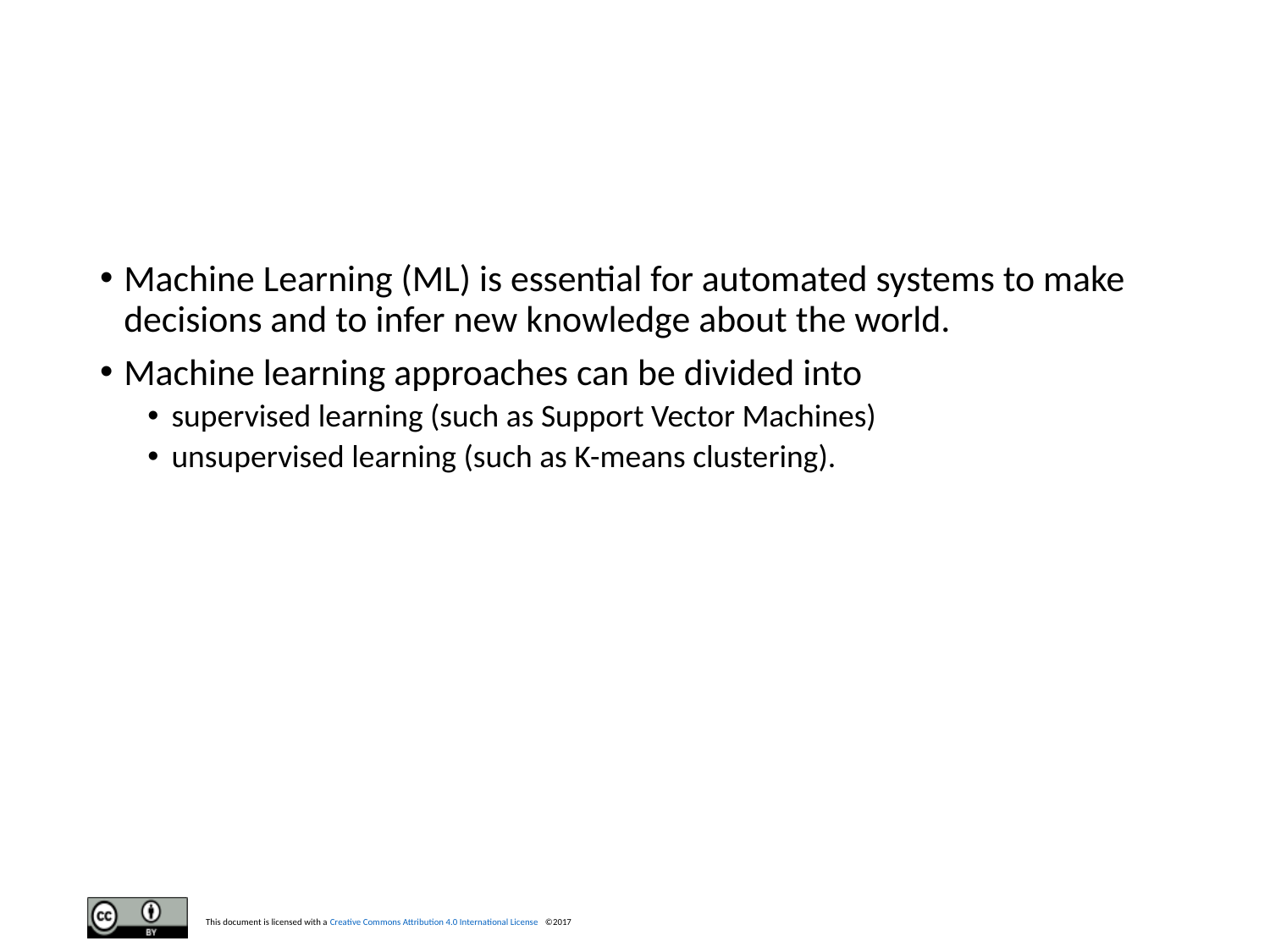

#
Machine Learning (ML) is essential for automated systems to make decisions and to infer new knowledge about the world.
Machine learning approaches can be divided into
supervised learning (such as Support Vector Machines)
unsupervised learning (such as K-means clustering).